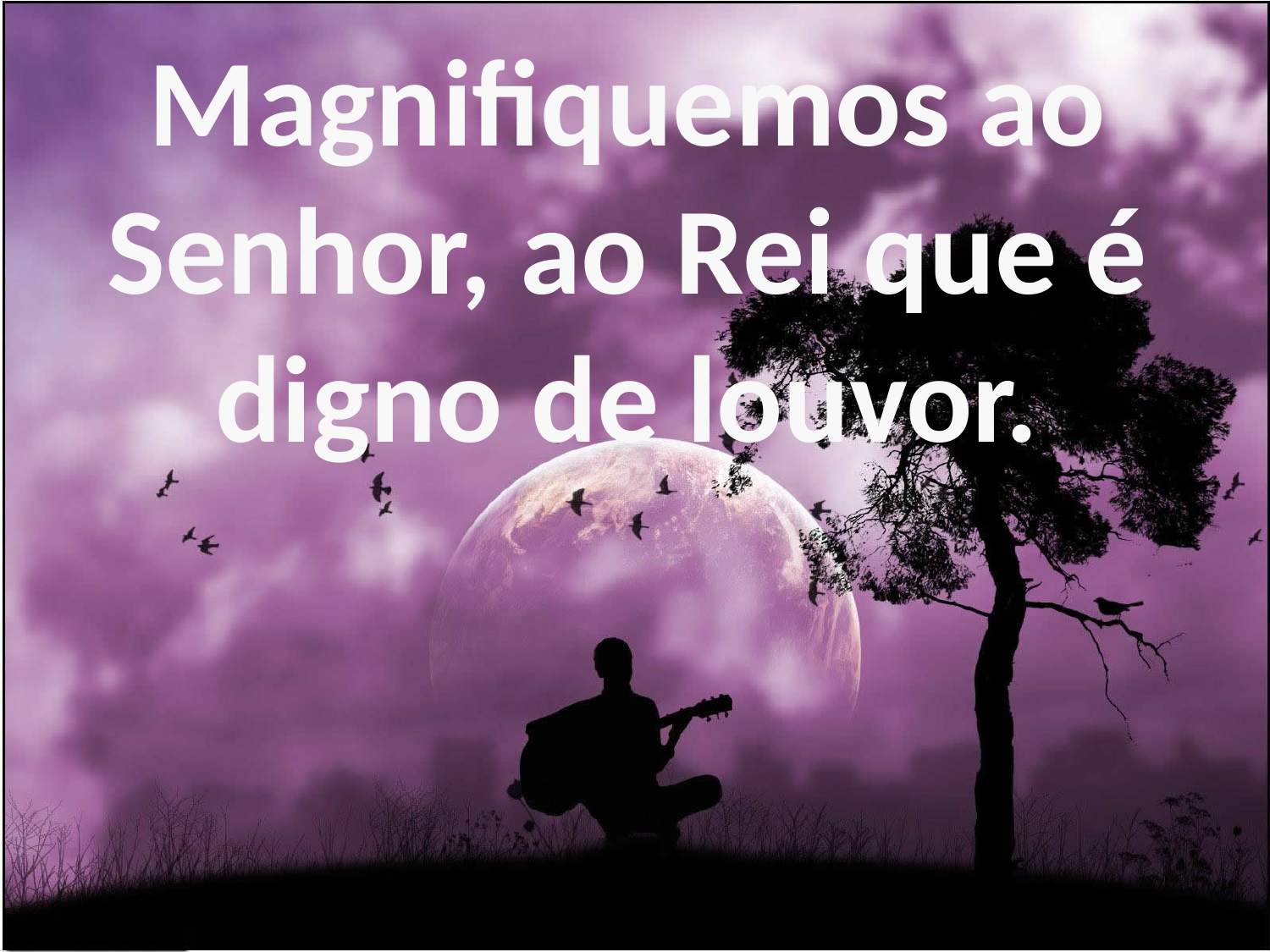

Magnifiquemos ao Senhor, ao Rei que é digno de louvor.